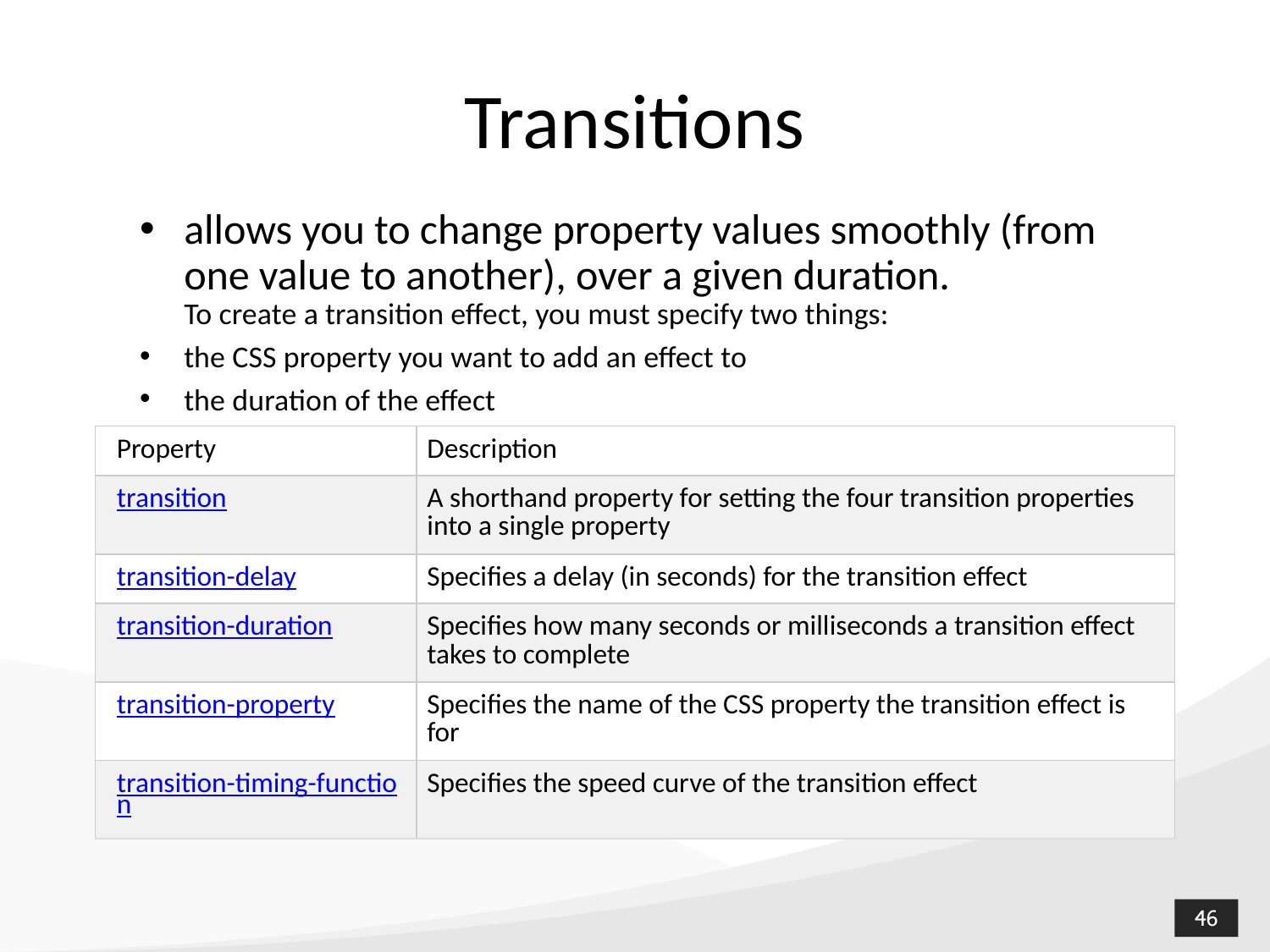

# Transitions
allows you to change property values smoothly (from one value to another), over a given duration.
To create a transition effect, you must specify two things:
the CSS property you want to add an effect to
the duration of the effect

| Property | Description |
| --- | --- |
| transition | A shorthand property for setting the four transition properties into a single property |
| transition-delay | Specifies a delay (in seconds) for the transition effect |
| transition-duration | Specifies how many seconds or milliseconds a transition effect takes to complete |
| transition-property | Specifies the name of the CSS property the transition effect is for |
| transition-timing-function | Specifies the speed curve of the transition effect |